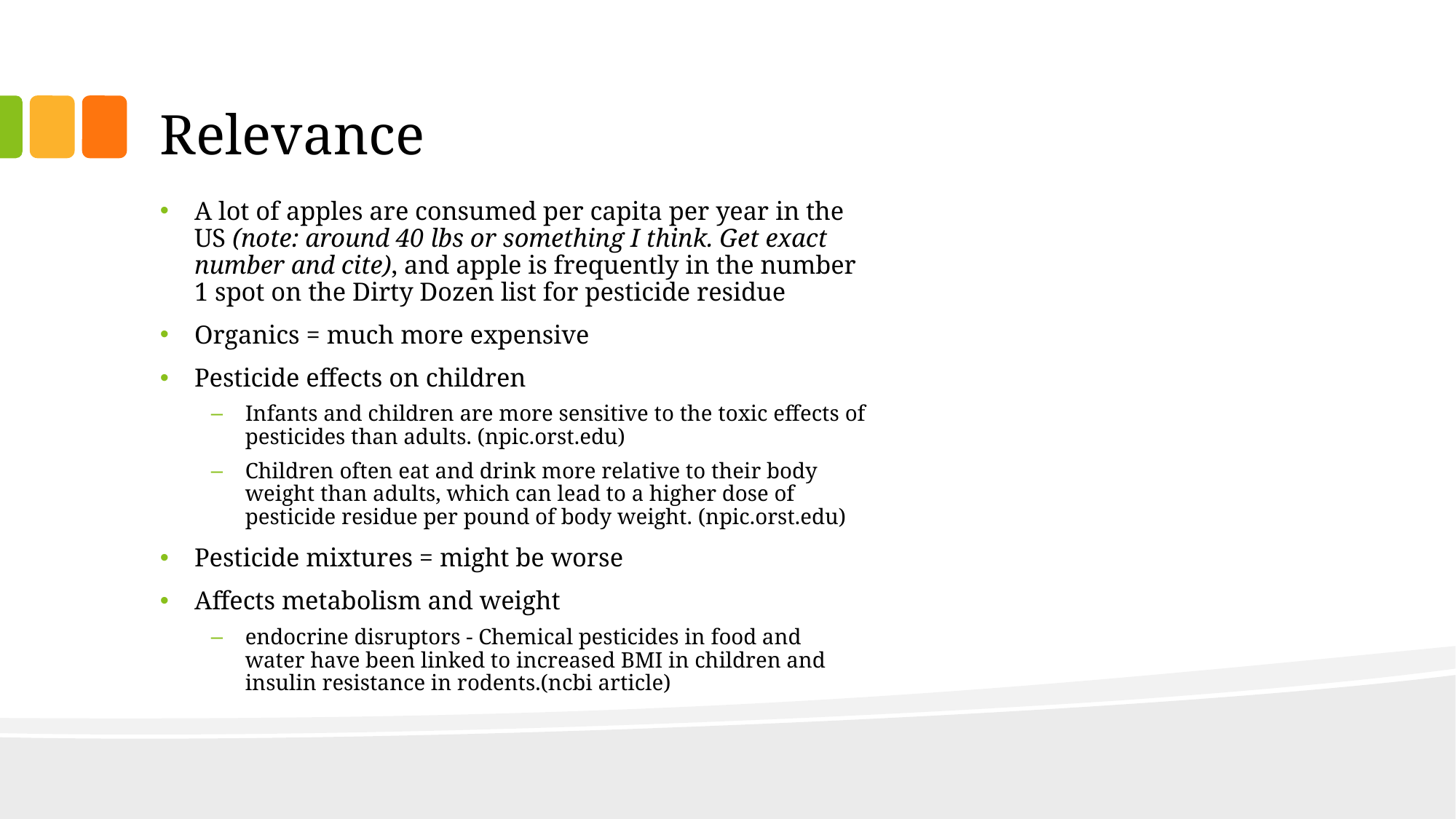

# Relevance
A lot of apples are consumed per capita per year in the US (note: around 40 lbs or something I think. Get exact number and cite), and apple is frequently in the number 1 spot on the Dirty Dozen list for pesticide residue
Organics = much more expensive
Pesticide effects on children
Infants and children are more sensitive to the toxic effects of pesticides than adults. (npic.orst.edu)
Children often eat and drink more relative to their body weight than adults, which can lead to a higher dose of pesticide residue per pound of body weight. (npic.orst.edu)
Pesticide mixtures = might be worse
Affects metabolism and weight
endocrine disruptors - Chemical pesticides in food and water have been linked to increased BMI in children and insulin resistance in rodents.(ncbi article)